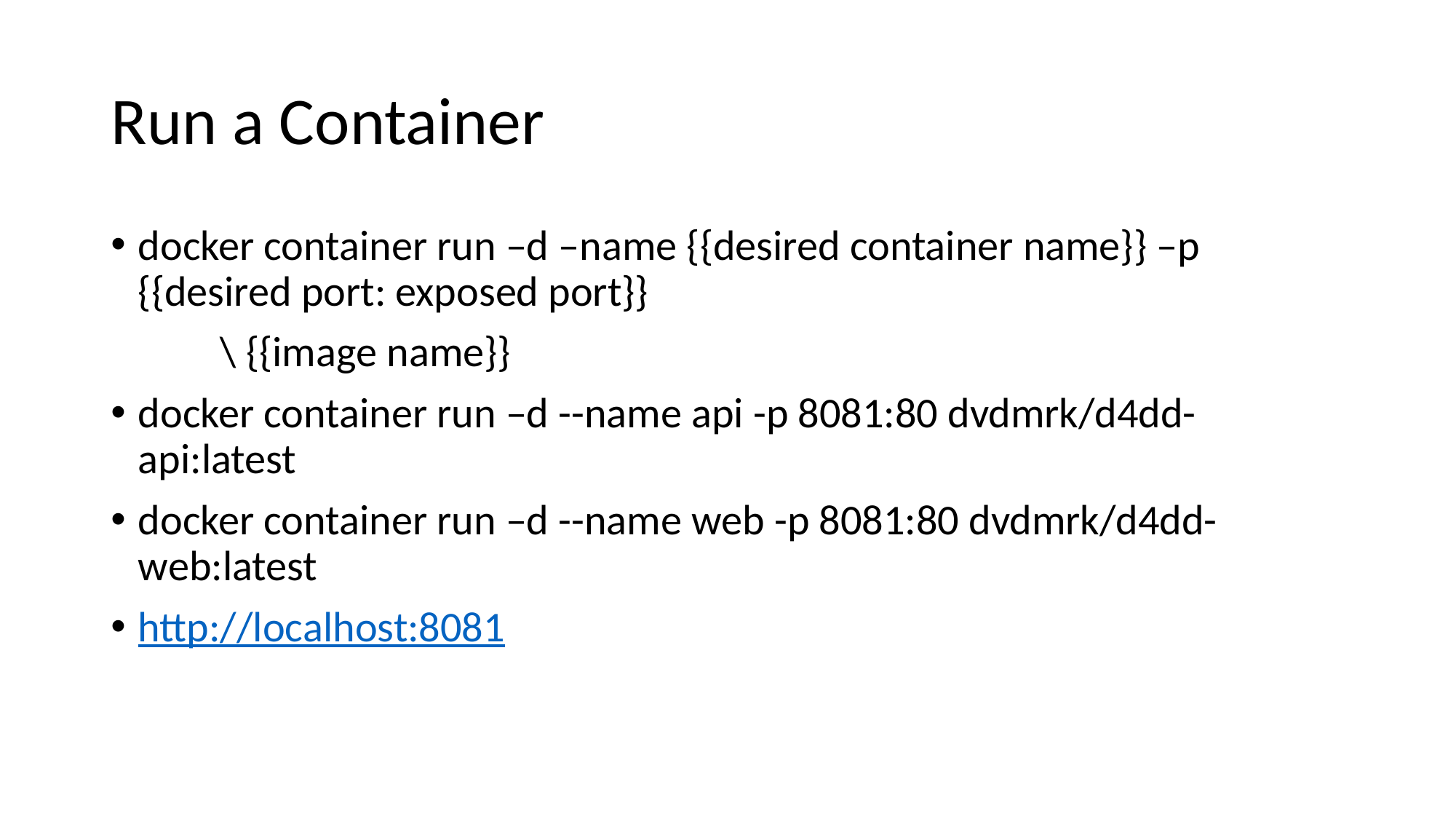

# Run a Container
docker container run –d –name {{desired container name}} –p {{desired port: exposed port}}
	\ {{image name}}
docker container run –d --name api -p 8081:80 dvdmrk/d4dd-api:latest
docker container run –d --name web -p 8081:80 dvdmrk/d4dd-web:latest
http://localhost:8081